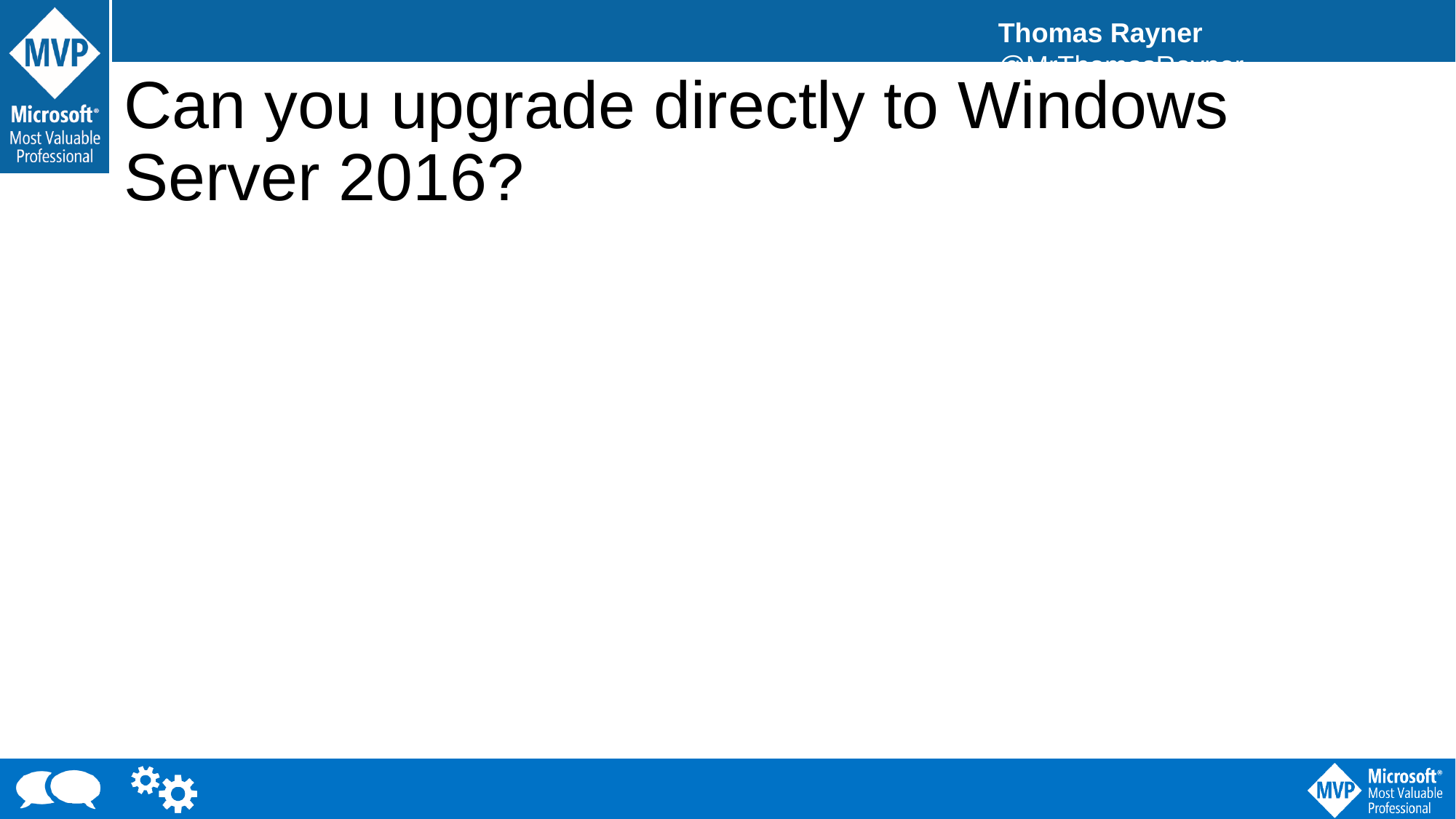

# Can you upgrade directly to Windows Server 2016?